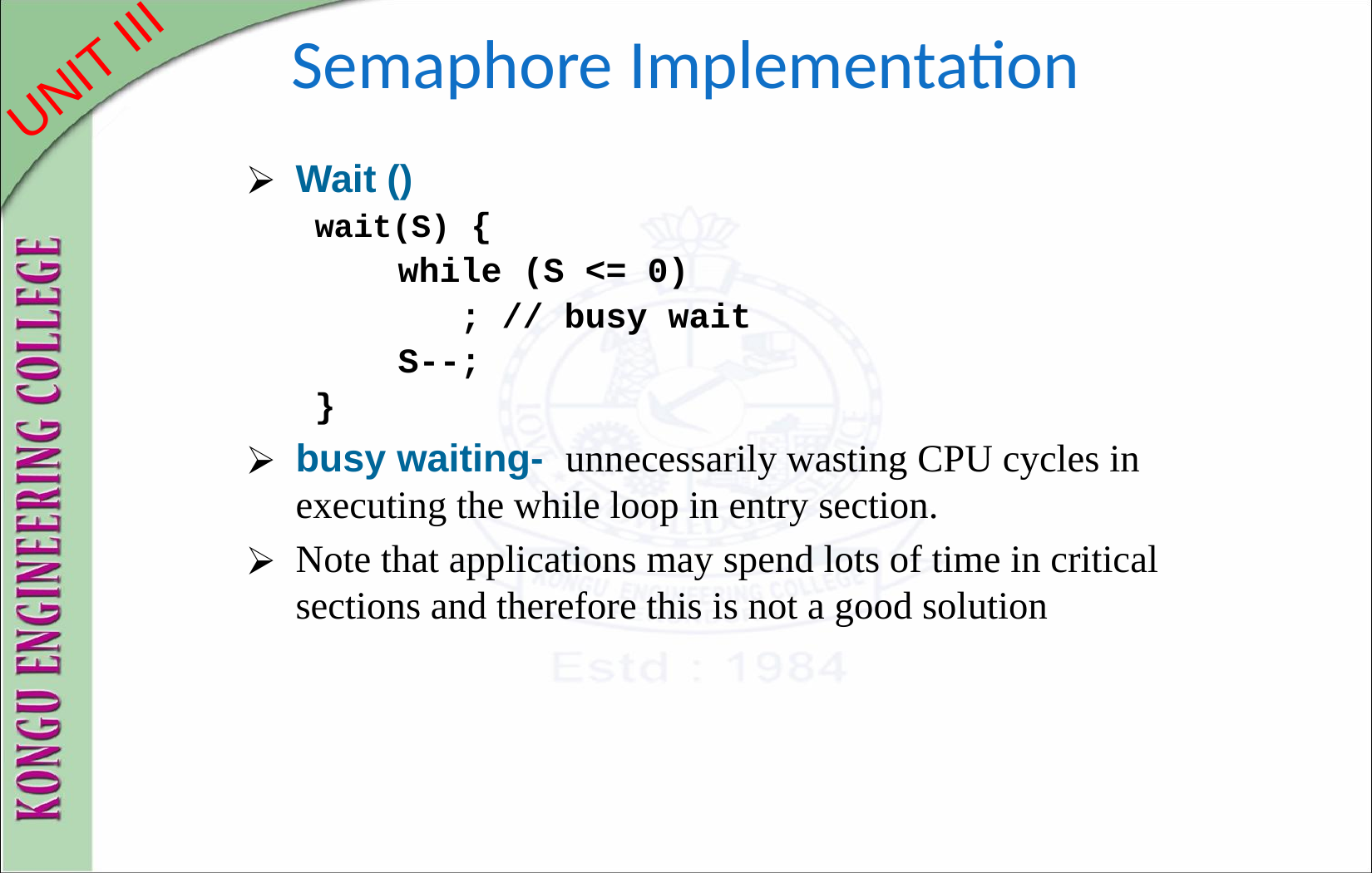

# Semaphore Implementation
Wait ()
wait(S) {
    while (S <= 0)
       ; // busy wait
    S--;
}
busy waiting-  unnecessarily wasting CPU cycles in executing the while loop in entry section.
Note that applications may spend lots of time in critical sections and therefore this is not a good solution